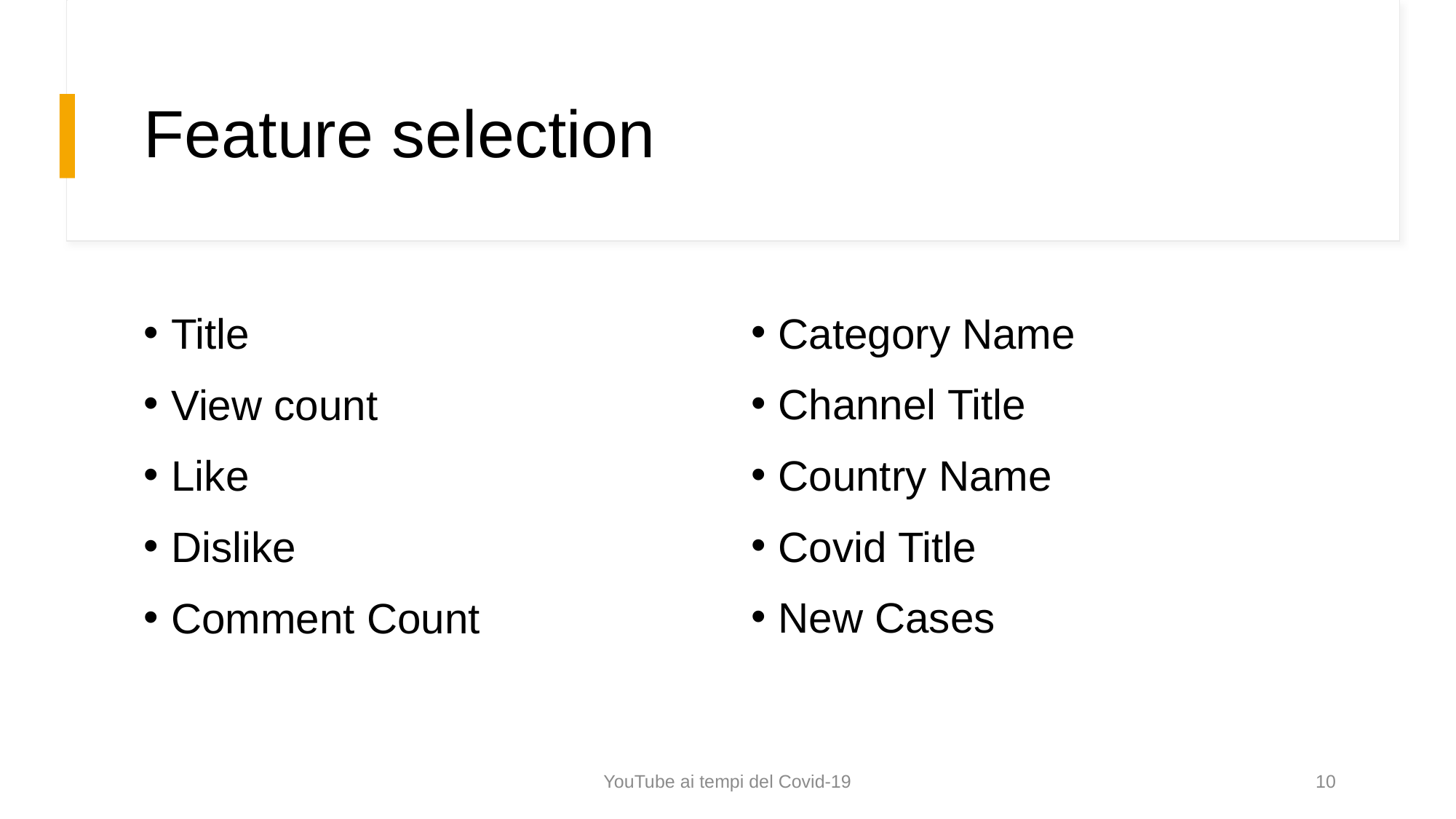

# Feature selection
Title
View count
Like
Dislike
Comment Count

Category Name
Channel Title
Country Name
Covid Title
New Cases

YouTube ai tempi del Covid-19
10